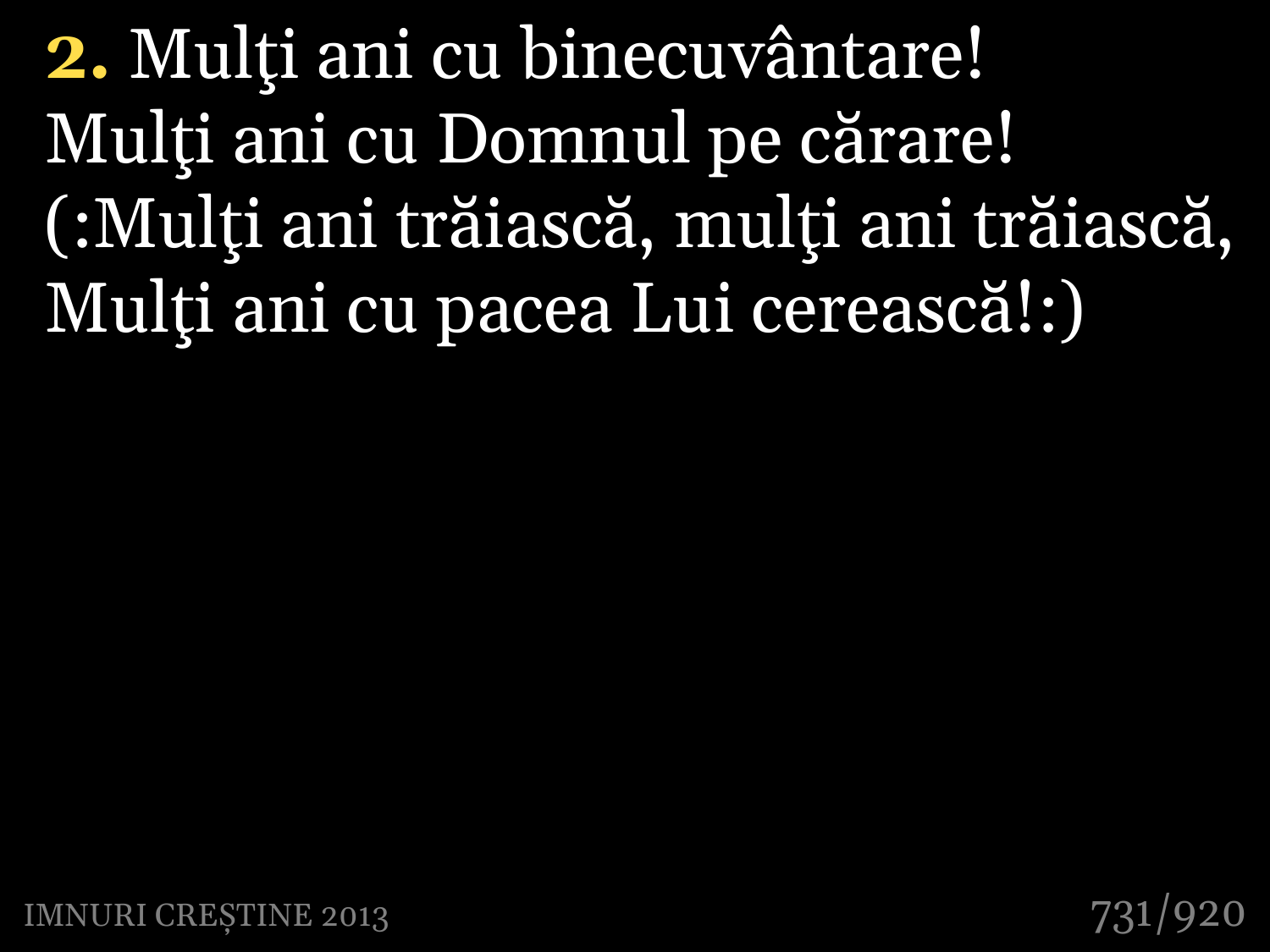

2. Mulţi ani cu binecuvântare!
Mulţi ani cu Domnul pe cărare!
(:Mulţi ani trăiască, mulţi ani trăiască,
Mulţi ani cu pacea Lui cerească!:)
731/920
IMNURI CREȘTINE 2013